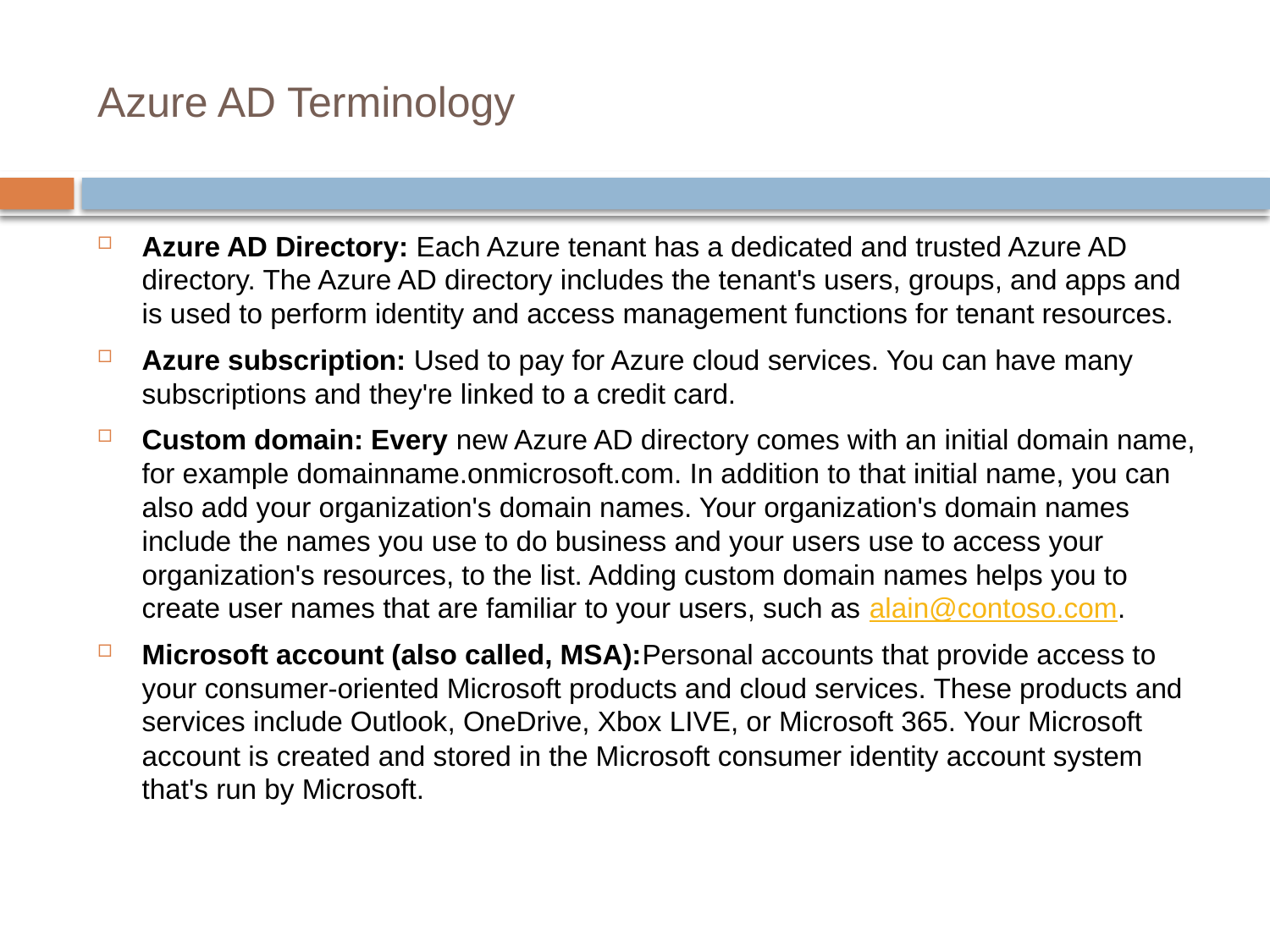

# Azure AD Terminology
Azure AD Directory: Each Azure tenant has a dedicated and trusted Azure AD directory. The Azure AD directory includes the tenant's users, groups, and apps and is used to perform identity and access management functions for tenant resources.
Azure subscription: Used to pay for Azure cloud services. You can have many subscriptions and they're linked to a credit card.
Custom domain: Every new Azure AD directory comes with an initial domain name, for example domainname.onmicrosoft.com. In addition to that initial name, you can also add your organization's domain names. Your organization's domain names include the names you use to do business and your users use to access your organization's resources, to the list. Adding custom domain names helps you to create user names that are familiar to your users, such as alain@contoso.com.
Microsoft account (also called, MSA):Personal accounts that provide access to your consumer-oriented Microsoft products and cloud services. These products and services include Outlook, OneDrive, Xbox LIVE, or Microsoft 365. Your Microsoft account is created and stored in the Microsoft consumer identity account system that's run by Microsoft.